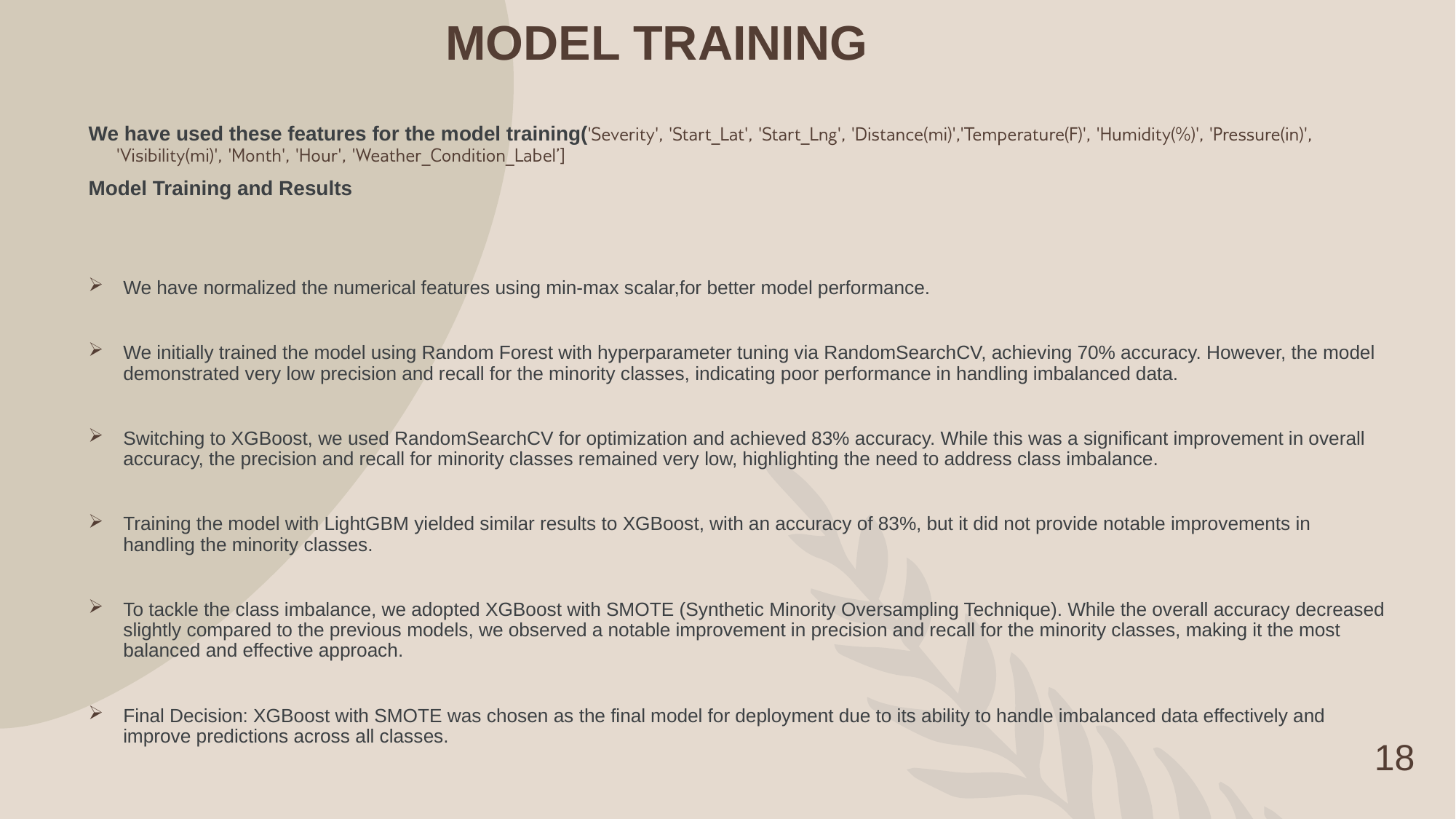

# MODEL TRAINING
We have used these features for the model training('Severity', 'Start_Lat', 'Start_Lng', 'Distance(mi)','Temperature(F)', 'Humidity(%)', 'Pressure(in)', 'Visibility(mi)', 'Month', 'Hour', 'Weather_Condition_Label’]
Model Training and Results

We have normalized the numerical features using min-max scalar,for better model performance.

We initially trained the model using Random Forest with hyperparameter tuning via RandomSearchCV, achieving 70% accuracy. However, the model demonstrated very low precision and recall for the minority classes, indicating poor performance in handling imbalanced data.

Switching to XGBoost, we used RandomSearchCV for optimization and achieved 83% accuracy. While this was a significant improvement in overall accuracy, the precision and recall for minority classes remained very low, highlighting the need to address class imbalance.

Training the model with LightGBM yielded similar results to XGBoost, with an accuracy of 83%, but it did not provide notable improvements in handling the minority classes.

To tackle the class imbalance, we adopted XGBoost with SMOTE (Synthetic Minority Oversampling Technique). While the overall accuracy decreased slightly compared to the previous models, we observed a notable improvement in precision and recall for the minority classes, making it the most balanced and effective approach.

Final Decision: XGBoost with SMOTE was chosen as the final model for deployment due to its ability to handle imbalanced data effectively and improve predictions across all classes.
18